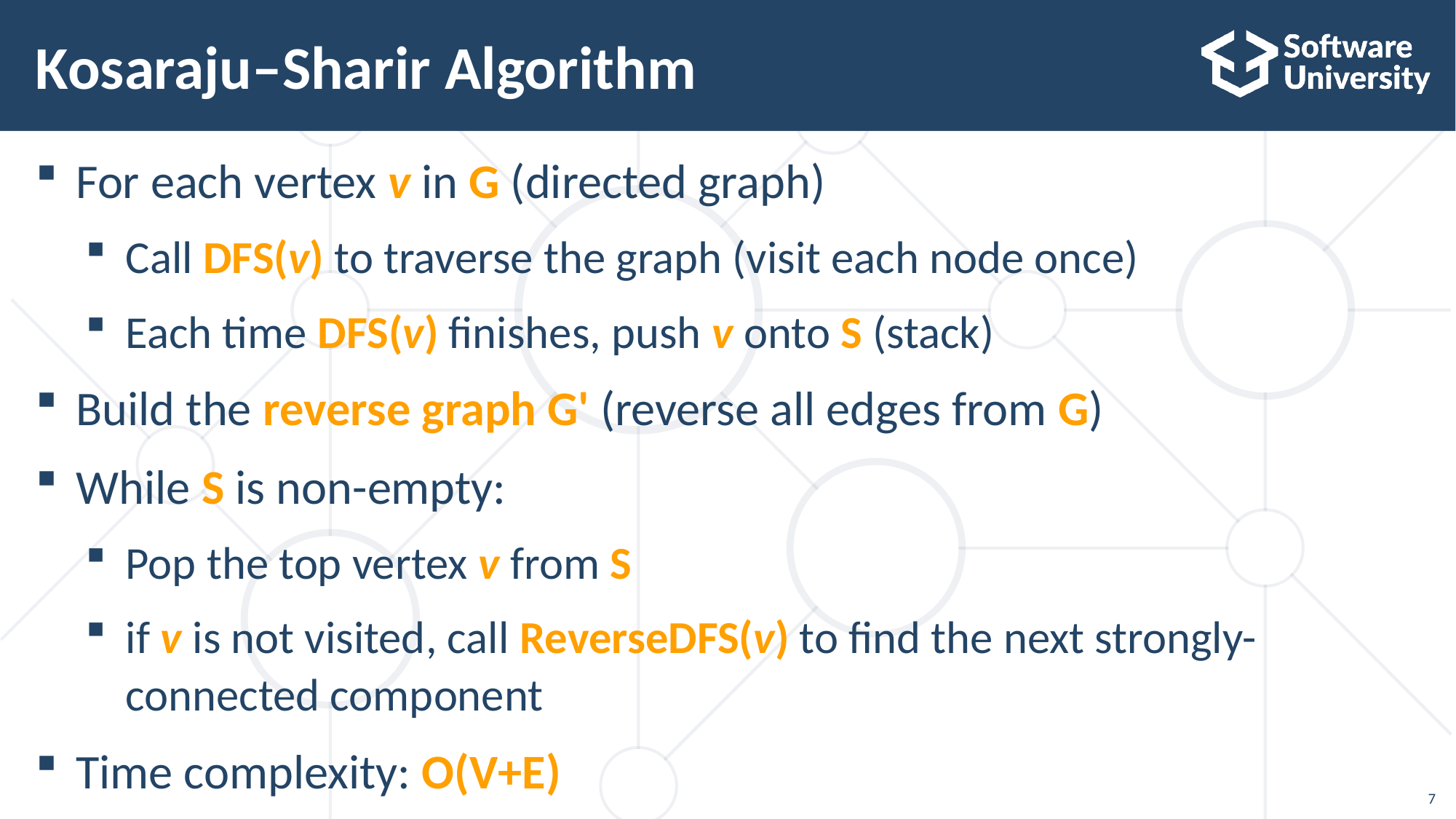

# Kosaraju–Sharir Algorithm
For each vertex v in G (directed graph)
Call DFS(v) to traverse the graph (visit each node once)
Each time DFS(v) finishes, push v onto S (stack)
Build the reverse graph G' (reverse all edges from G)
While S is non-empty:
Pop the top vertex v from S
if v is not visited, call ReverseDFS(v) to find the next strongly-connected component
Time complexity: O(V+E)
7